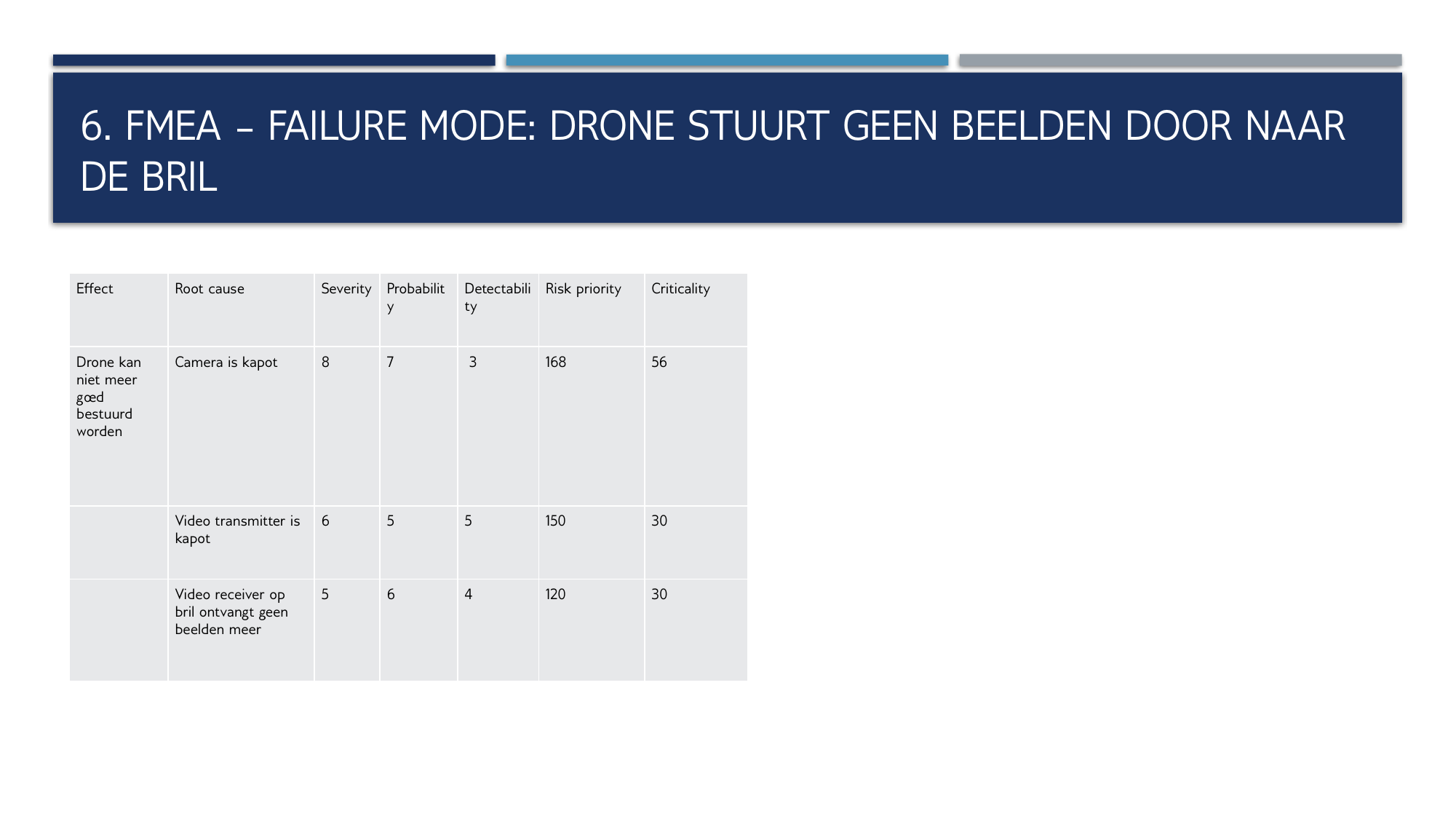

# 6. FMEA – Failure mode: Drone stuurt geen beelden door naar de bril
| Effect | Root cause | Severity | Probability | Detectability | Risk priority | Criticality |
| --- | --- | --- | --- | --- | --- | --- |
| Drone kan niet meer goed bestuurd worden | Camera is kapot | 8 | 7 | 3 | 168 | 56 |
|  | Video transmitter is kapot | 6 | 5 | 5 | 150 | 30 |
|  | Video receiver op bril ontvangt geen beelden meer | 5 | 6 | 4 | 120 | 30 |